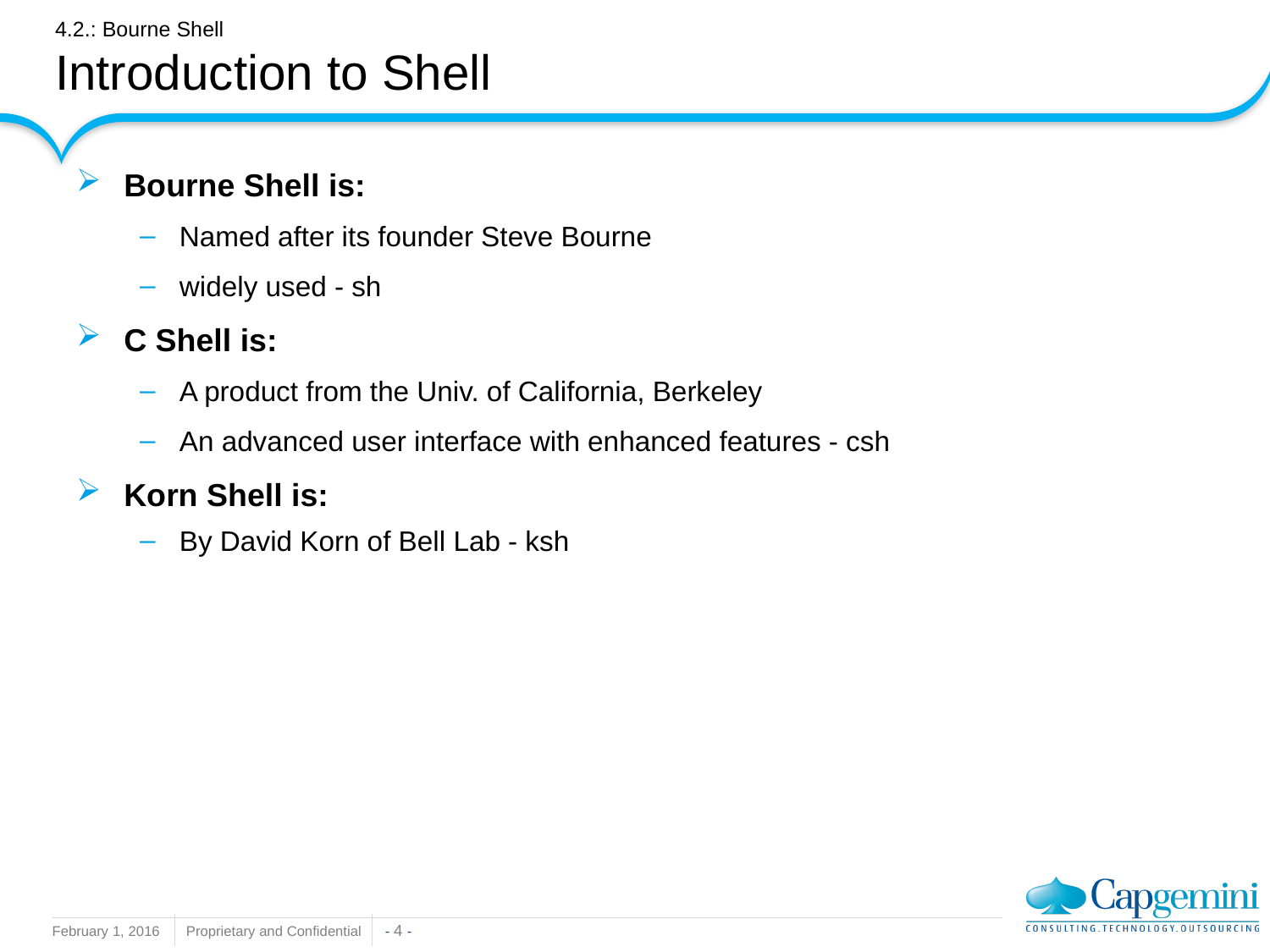

# 4.2.: Bourne Shell Introduction to Shell
Bourne Shell is:
Named after its founder Steve Bourne
widely used - sh
C Shell is:
A product from the Univ. of California, Berkeley
An advanced user interface with enhanced features - csh
Korn Shell is:
By David Korn of Bell Lab - ksh